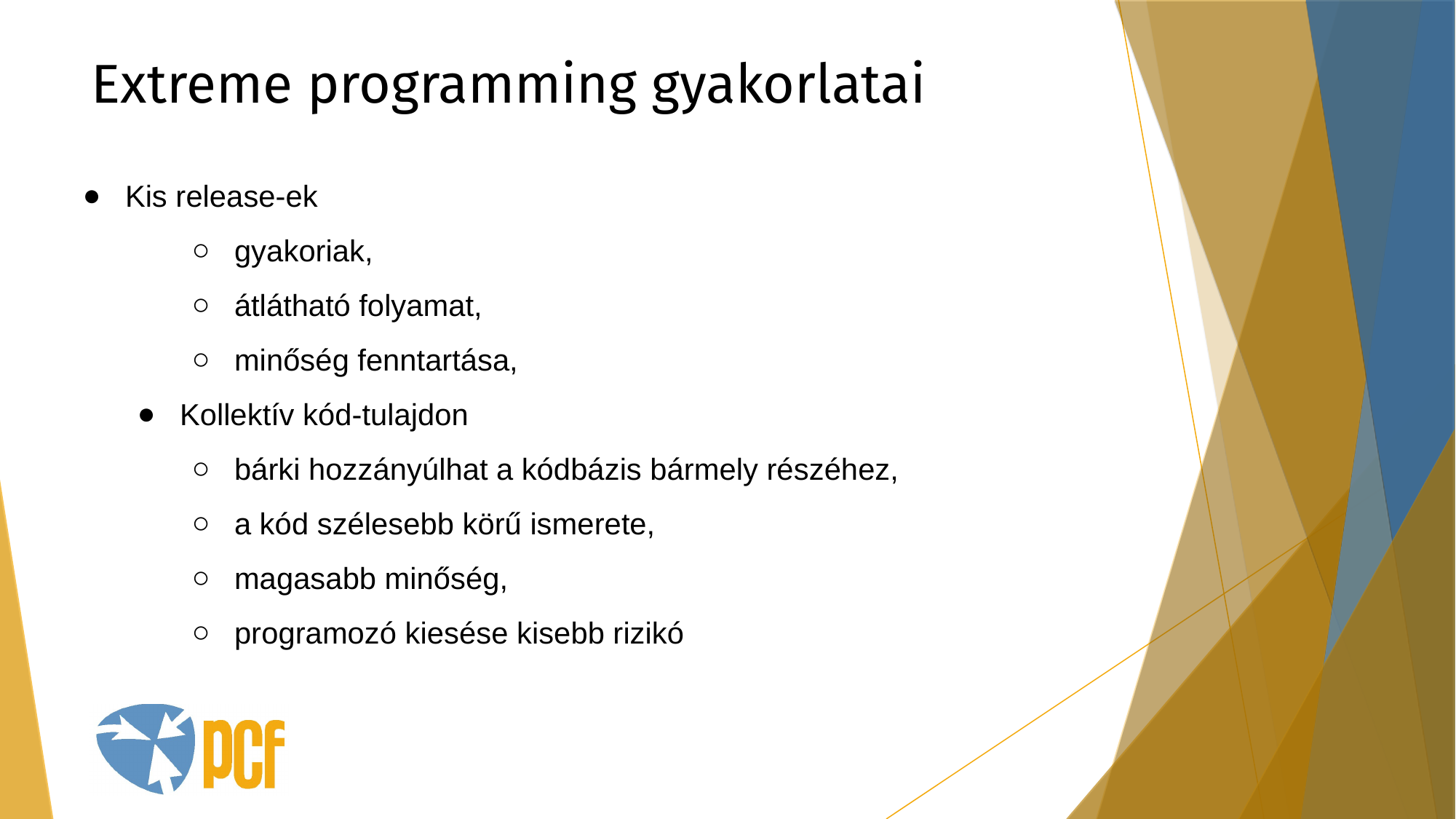

Extreme programming gyakorlatai
Kis release-ek
gyakoriak,
átlátható folyamat,
minőség fenntartása,
Kollektív kód-tulajdon
bárki hozzányúlhat a kódbázis bármely részéhez,
a kód szélesebb körű ismerete,
magasabb minőség,
programozó kiesése kisebb rizikó